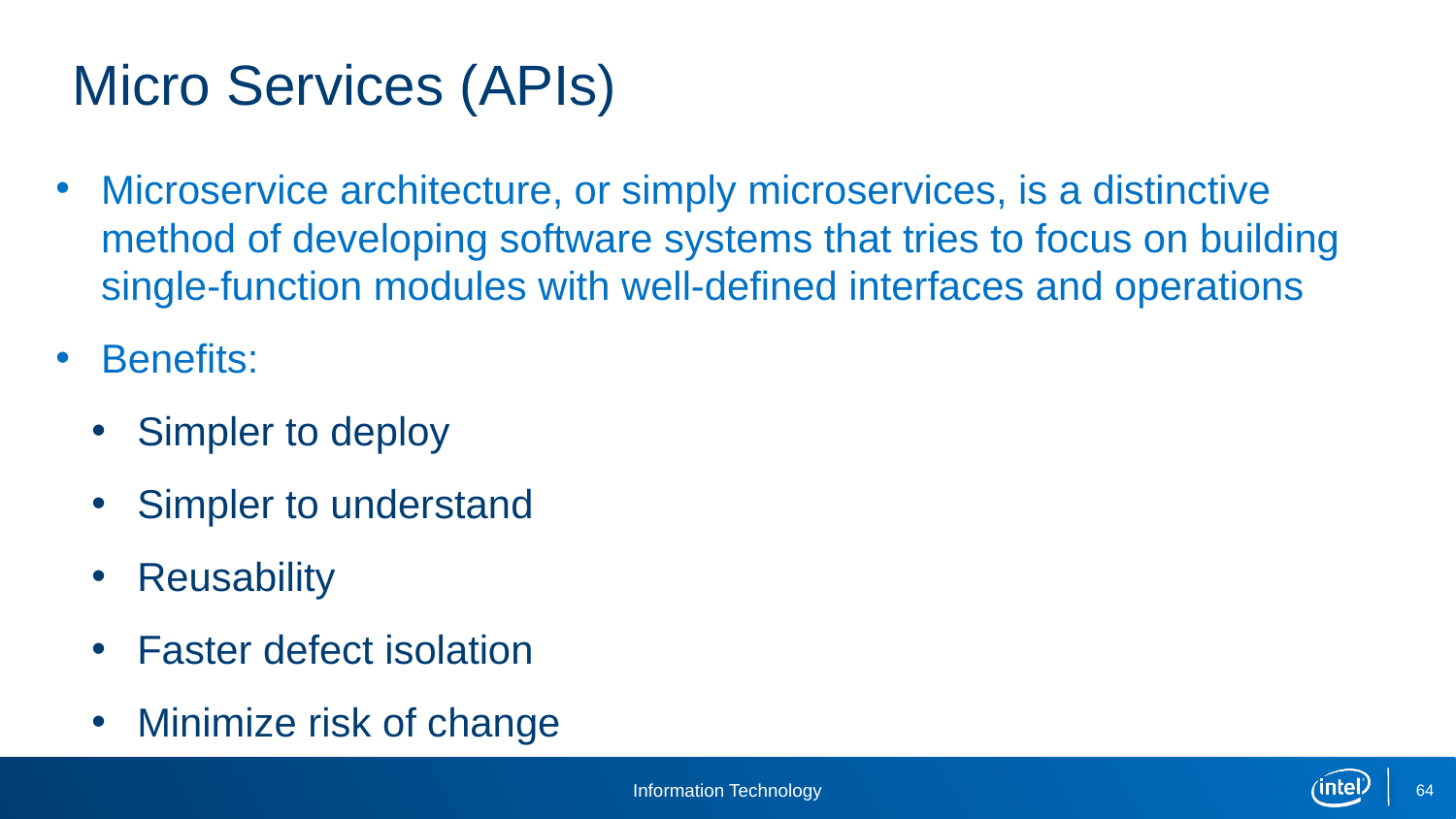

# Micro Services (APIs)
Microservice architecture, or simply microservices, is a distinctive method of developing software systems that tries to focus on building single-function modules with well-defined interfaces and operations
Benefits:
Simpler to deploy
Simpler to understand
Reusability
Faster defect isolation
Minimize risk of change
64